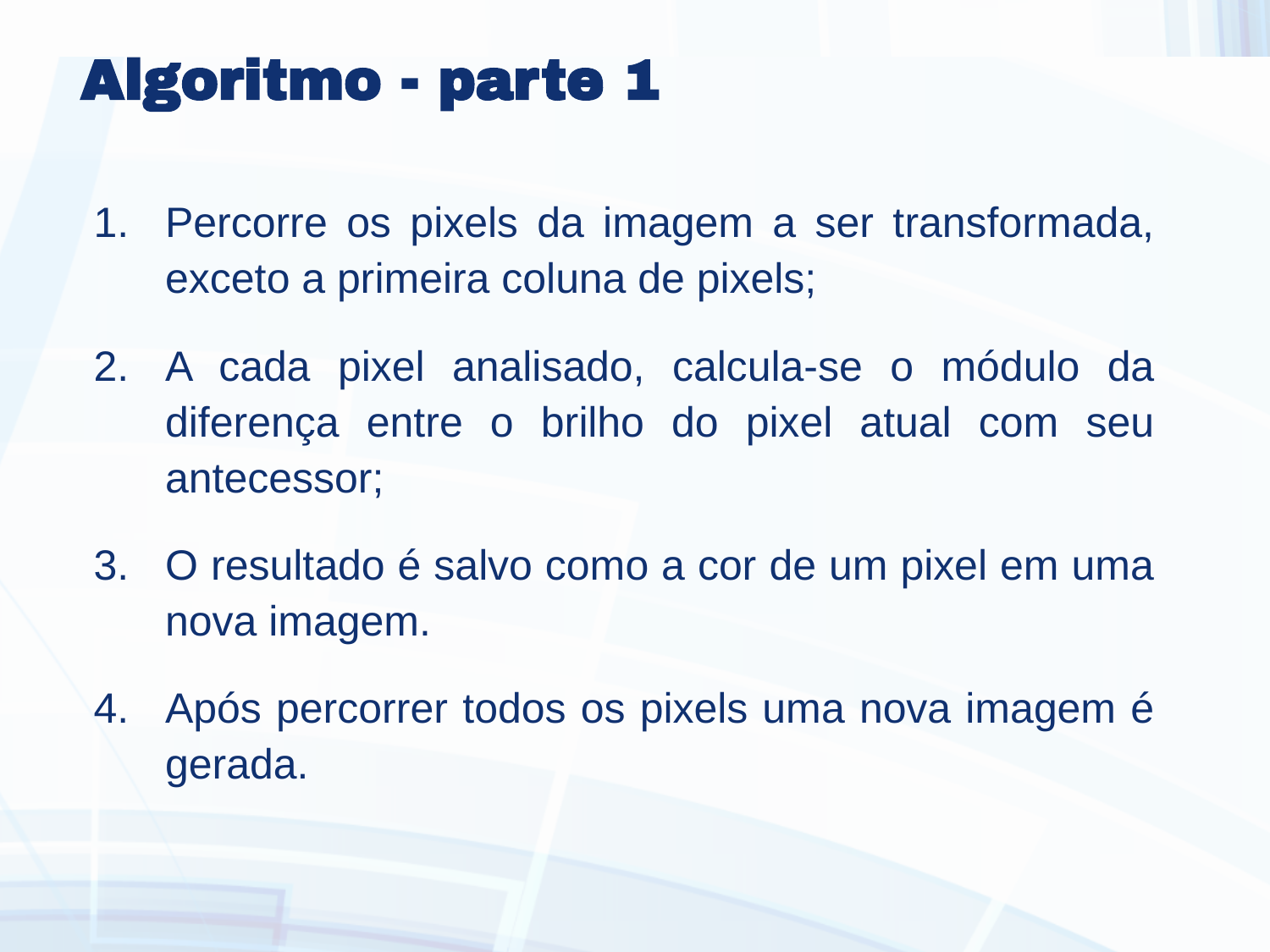

# Algoritmo - parte 1
Percorre os pixels da imagem a ser transformada, exceto a primeira coluna de pixels;
A cada pixel analisado, calcula-se o módulo da diferença entre o brilho do pixel atual com seu antecessor;
O resultado é salvo como a cor de um pixel em uma nova imagem.
Após percorrer todos os pixels uma nova imagem é gerada.